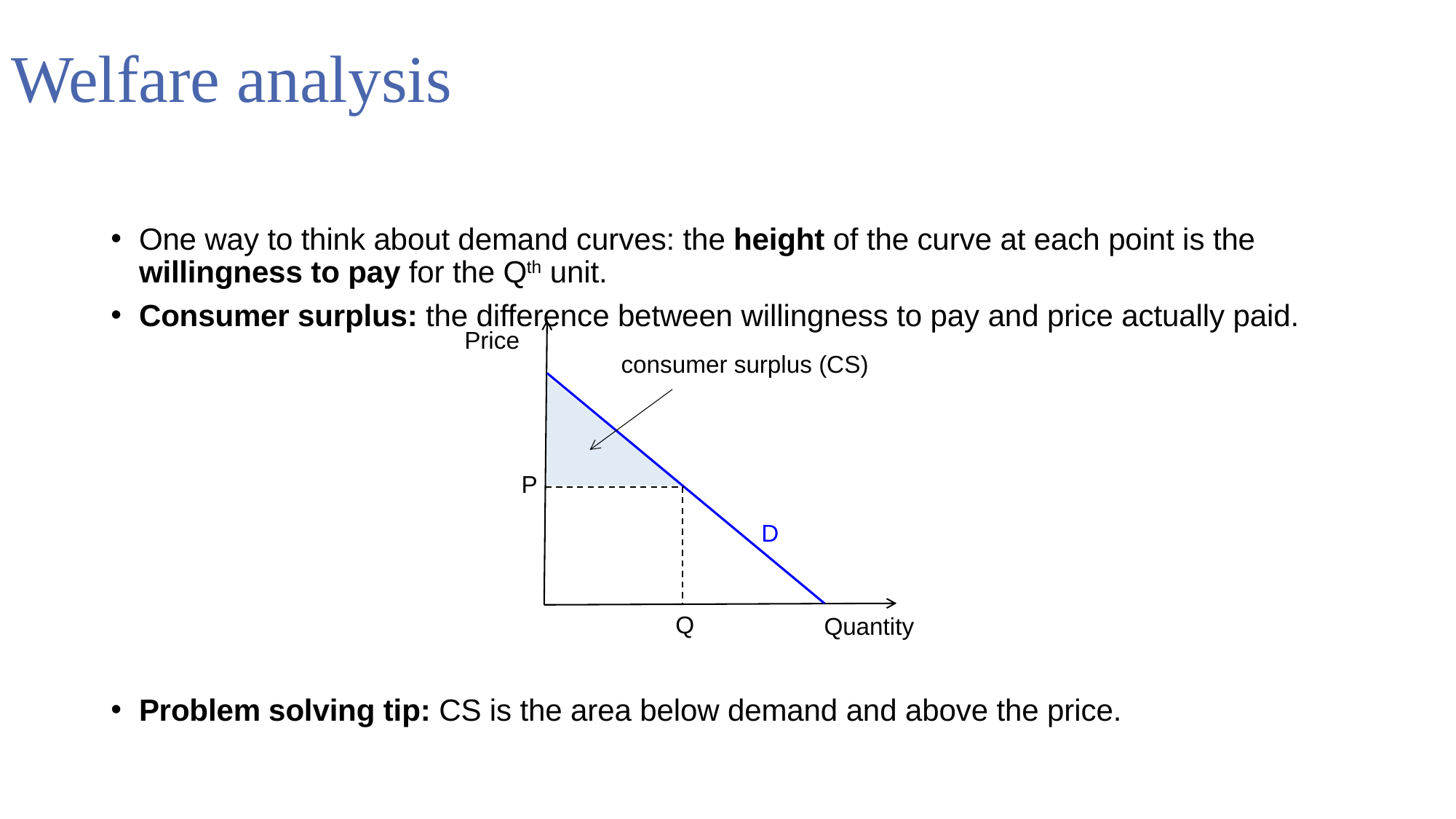

# Welfare analysis
One way to think about demand curves: the height of the curve at each point is the willingness to pay for the Qth unit.
Consumer surplus: the difference between willingness to pay and price actually paid.

Problem solving tip: CS is the area below demand and above the price.
Price
consumer surplus (CS)

P
D
Q
Quantity